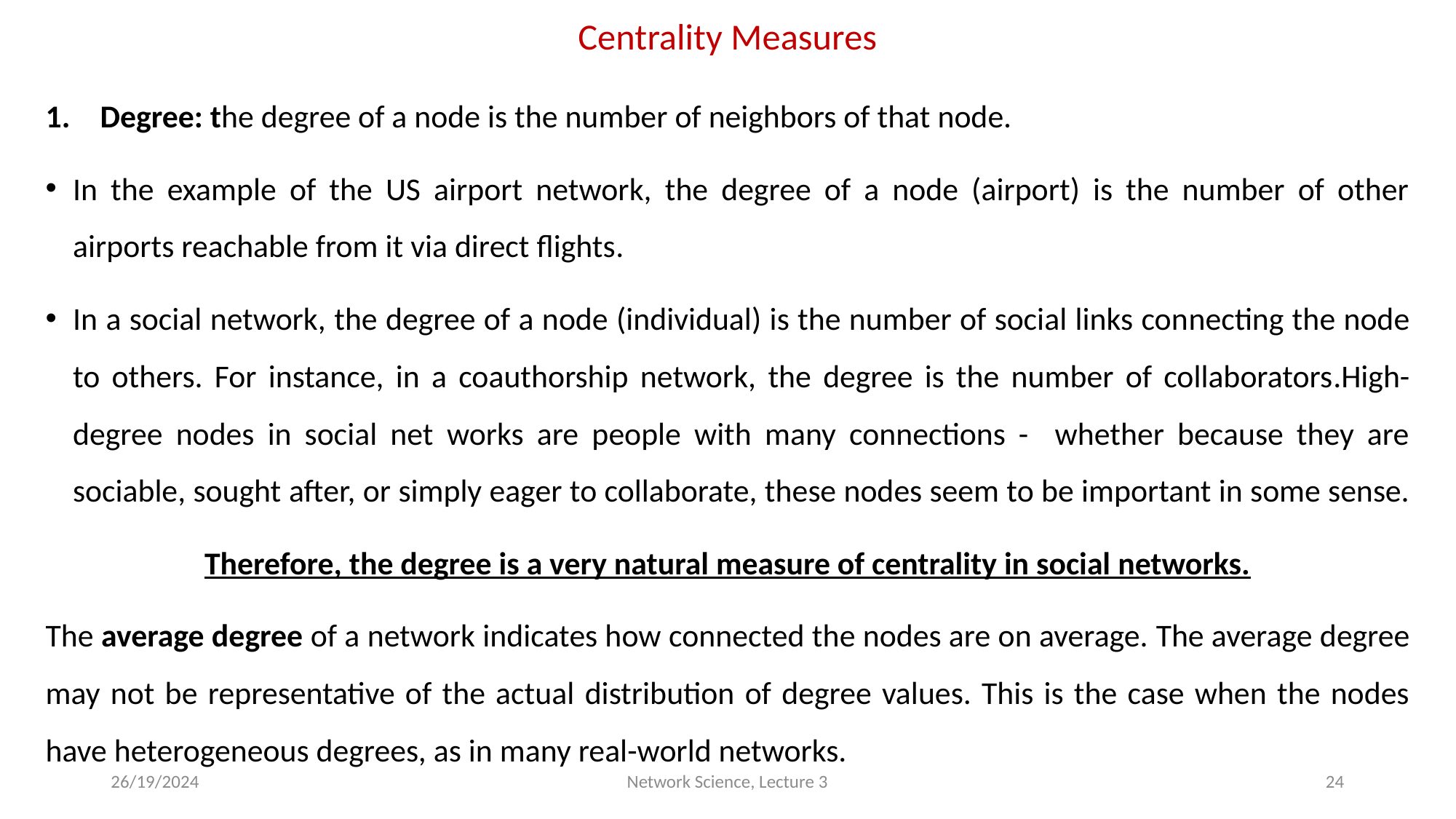

# Centrality Measures
Degree: the degree of a node is the number of neighbors of that node.
In the example of the US airport network, the degree of a node (airport) is the number of other airports reachable from it via direct flights.
In a social network, the degree of a node (individual) is the number of social links con­necting the node to others. For instance, in a coauthorship network, the degree is the number of collaborators.High-degree nodes in social net­ works are people with many connections -  whether because they are sociable, sought after, or simply eager to collaborate, these nodes seem to be important in some sense.
Therefore, the degree is a very natural measure of centrality in social networks.
The average degree of a network indicates how connected the nodes are on average. The average degree may not be representative of the actual distribution of degree values. This is the case when the nodes have heterogeneous degrees, as in many real-world networks.
26/19/2024
Network Science, Lecture 3
24